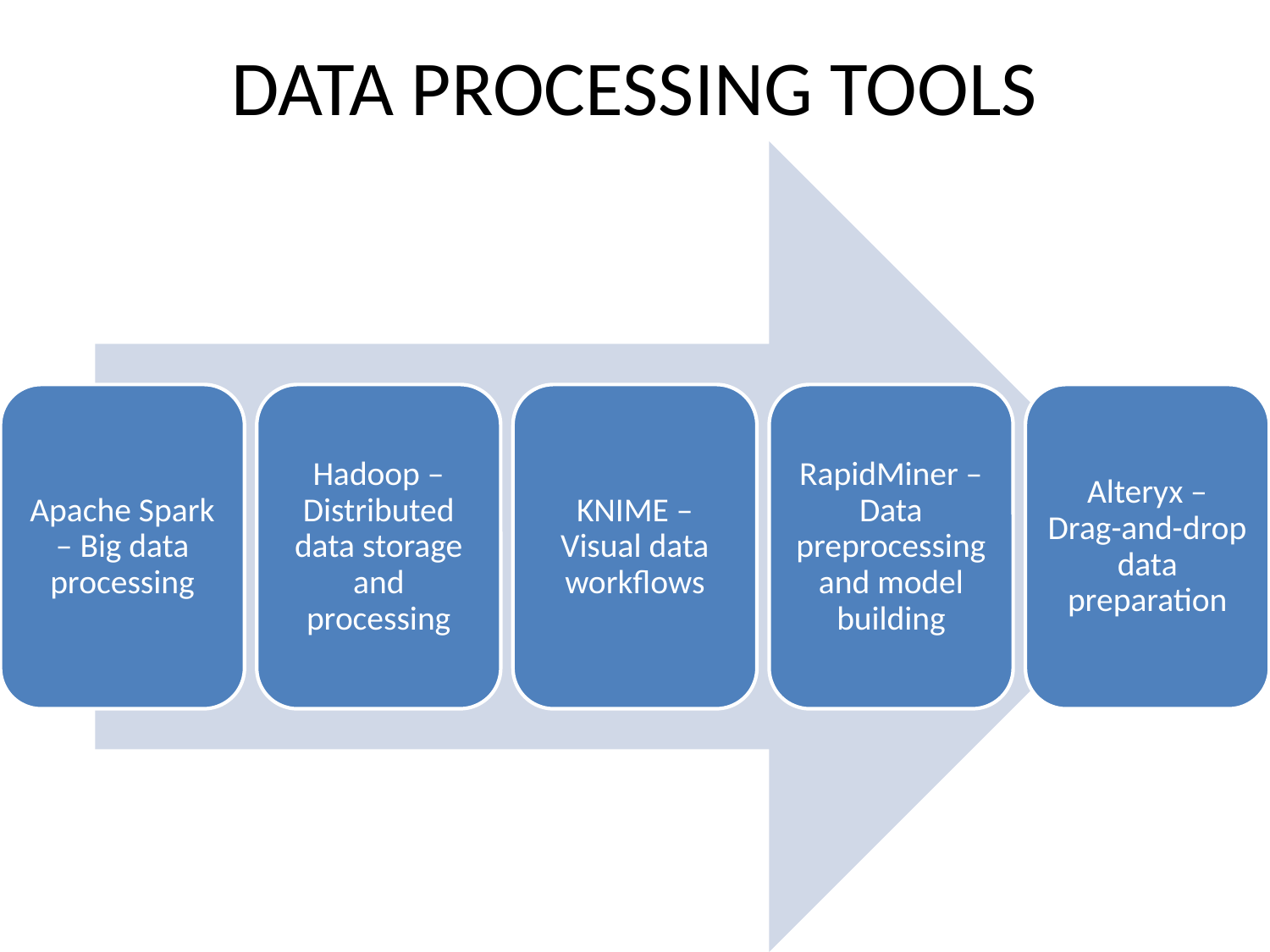

# DATA PROCESSING TOOLS
Apache Spark – Big data processing
Hadoop – Distributed data storage and processing
KNIME – Visual data workflows
RapidMiner – Data preprocessing and model building
Alteryx – Drag-and-drop data preparation